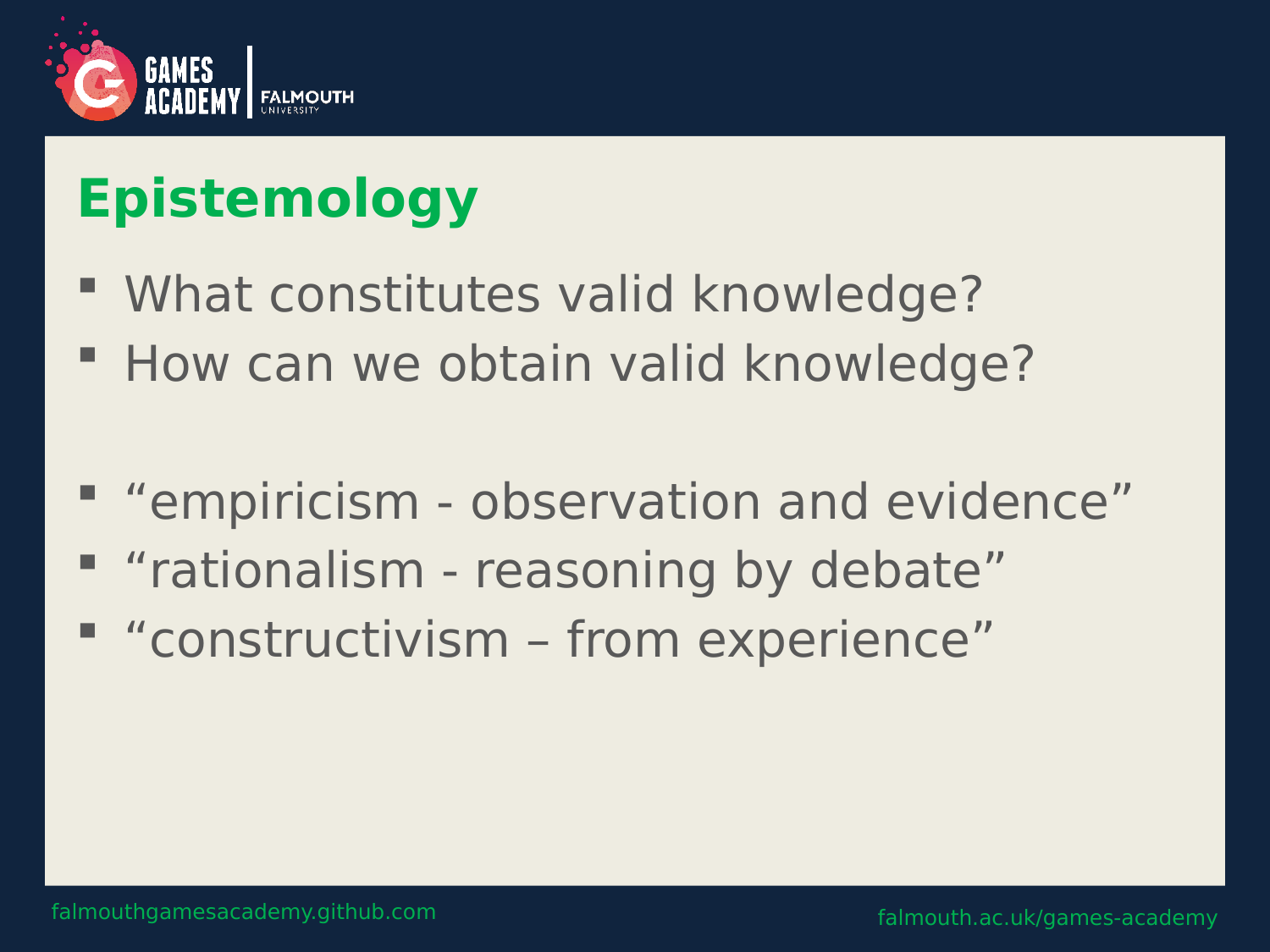

# Epistemology
What constitutes valid knowledge?
How can we obtain valid knowledge?

“empiricism - observation and evidence”
“rationalism - reasoning by debate”
“constructivism – from experience”